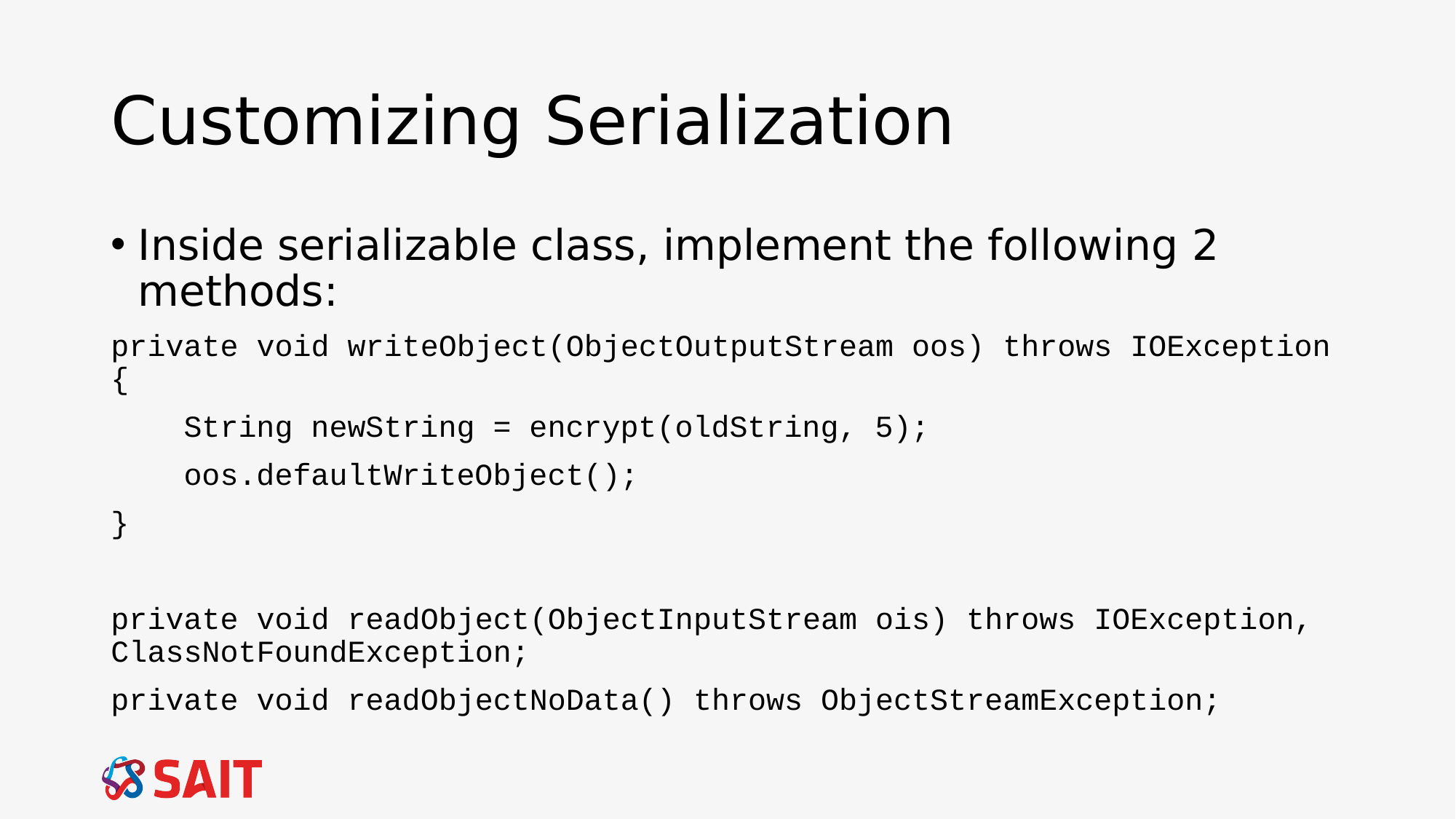

# Customizing Serialization
Inside serializable class, implement the following 2 methods:
private void writeObject(ObjectOutputStream oos) throws IOException {
    String newString = encrypt(oldString, 5);
    oos.defaultWriteObject();
}

private void readObject(ObjectInputStream ois) throws IOException, ClassNotFoundException;
private void readObjectNoData() throws ObjectStreamException;